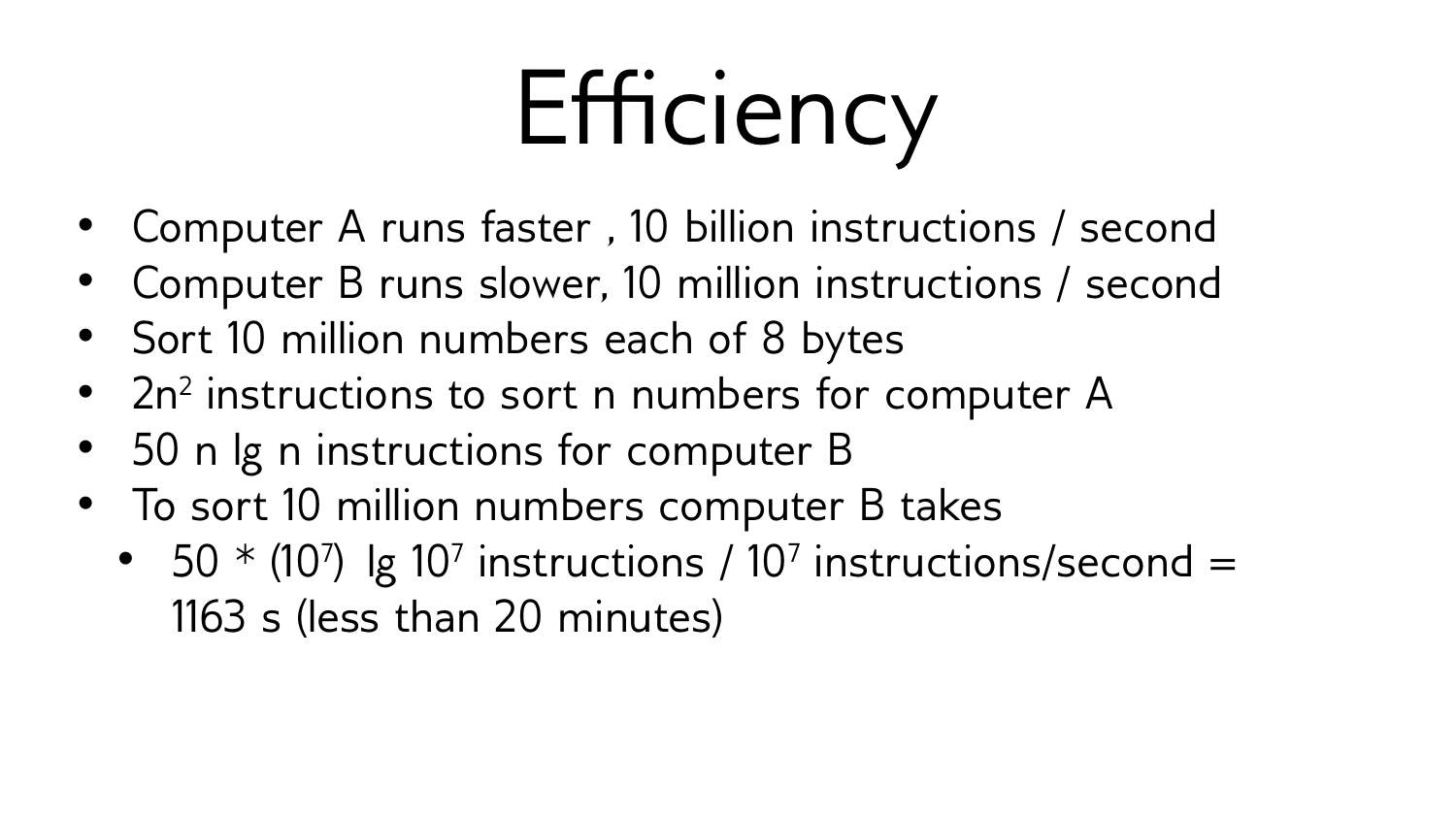

# Efficiency
Computer A runs faster , 10 billion instructions / second
Computer B runs slower, 10 million instructions / second
Sort 10 million numbers each of 8 bytes
2n2 instructions to sort n numbers for computer A
50 n lg n instructions for computer B
To sort 10 million numbers computer B takes
50 * (107)  lg 107 instructions / 107 instructions/second =
1163 s (less than 20 minutes)